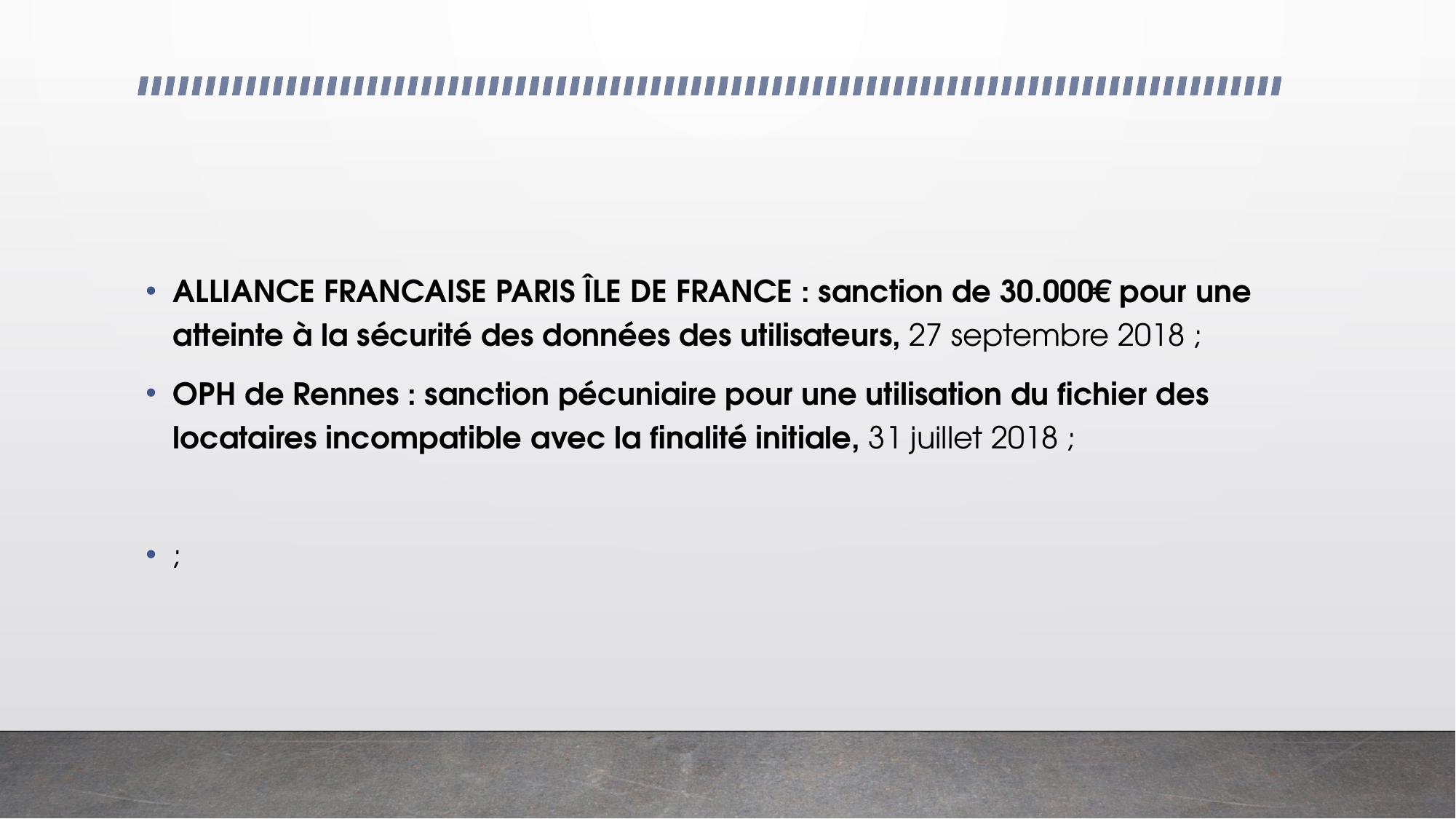

#
ALLIANCE FRANCAISE PARIS ÎLE DE FRANCE : sanction de 30.000€ pour une atteinte à la sécurité des données des utilisateurs, 27 septembre 2018 ;
OPH de Rennes : sanction pécuniaire pour une utilisation du fichier des locataires incompatible avec la finalité initiale, 31 juillet 2018 ;

;